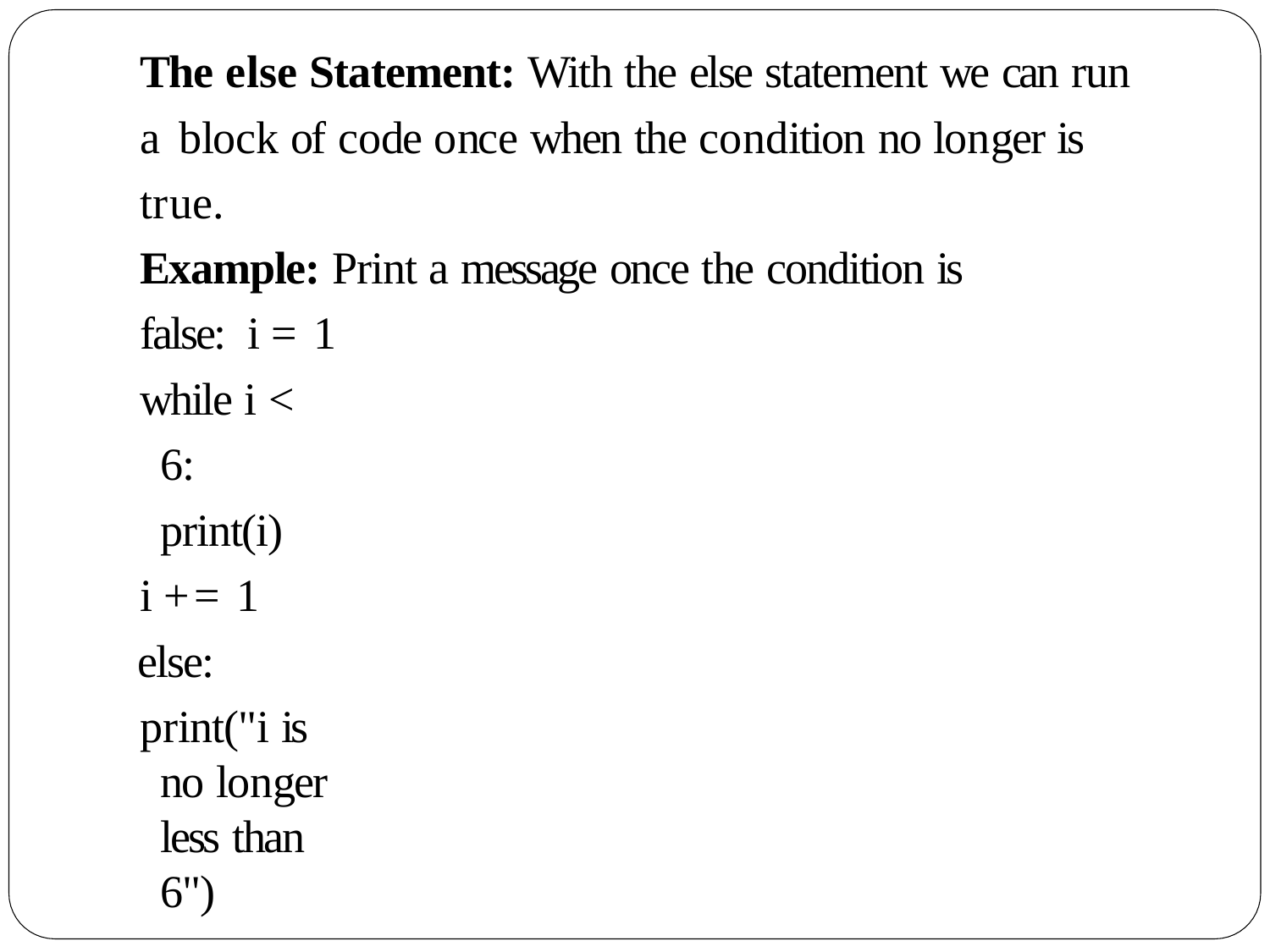

The else Statement: With the else statement we can run a  block of code once when the condition no longer is true.
Example: Print a message once the condition is false:  i = 1
while i < 6:  print(i)
i += 1
else:
print("i is no longer less than 6")